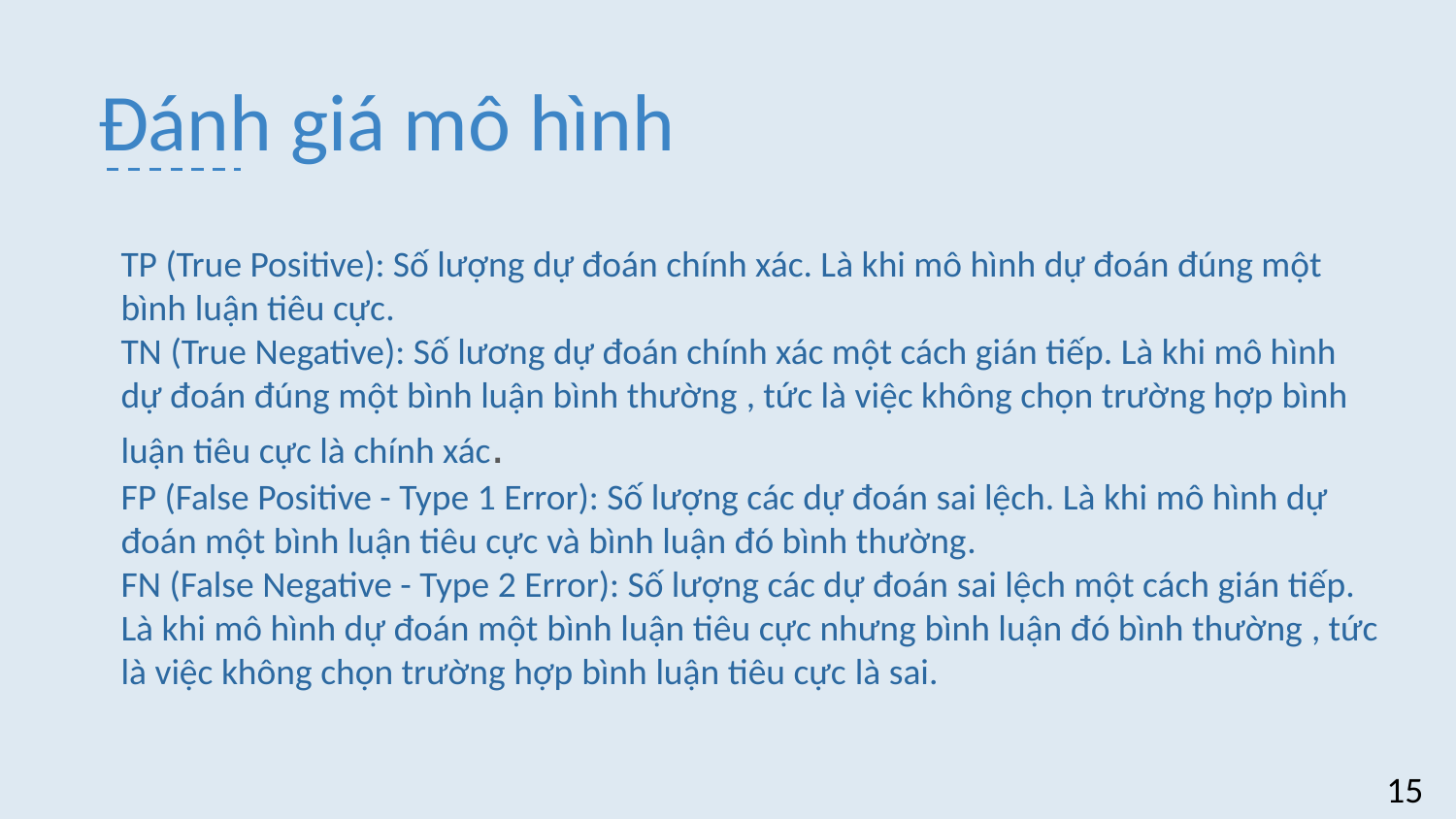

# Đánh giá mô hình
TP (True Positive): Số lượng dự đoán chính xác. Là khi mô hình dự đoán đúng một bình luận tiêu cực.
TN (True Negative): Số lương dự đoán chính xác một cách gián tiếp. Là khi mô hình dự đoán đúng một bình luận bình thường , tức là việc không chọn trường hợp bình luận tiêu cực là chính xác.
FP (False Positive - Type 1 Error): Số lượng các dự đoán sai lệch. Là khi mô hình dự đoán một bình luận tiêu cực và bình luận đó bình thường.
FN (False Negative - Type 2 Error): Số lượng các dự đoán sai lệch một cách gián tiếp. Là khi mô hình dự đoán một bình luận tiêu cực nhưng bình luận đó bình thường , tức là việc không chọn trường hợp bình luận tiêu cực là sai.
15